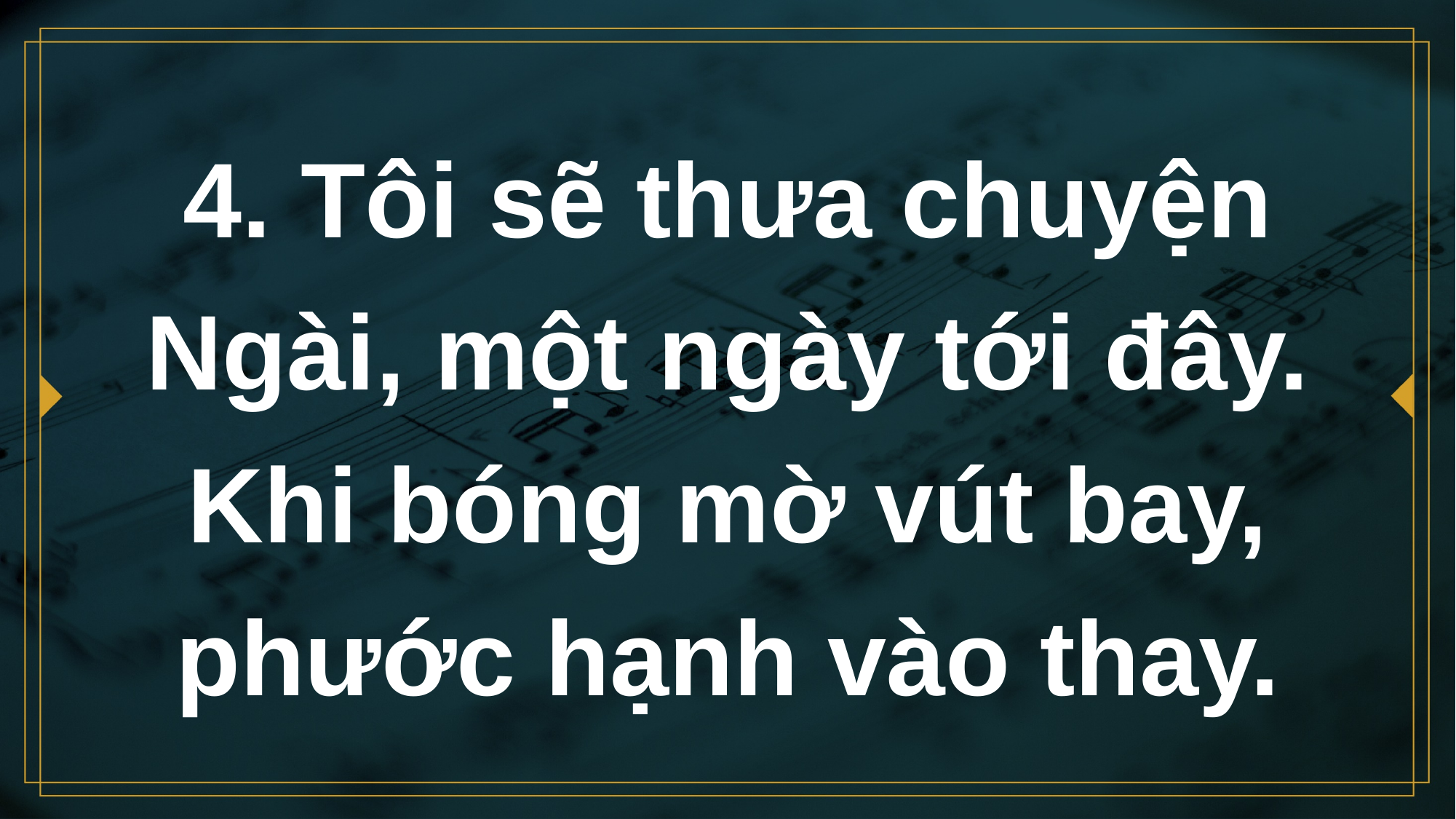

# 4. Tôi sẽ thưa chuyện Ngài, một ngày tới đây. Khi bóng mờ vút bay, phước hạnh vào thay.